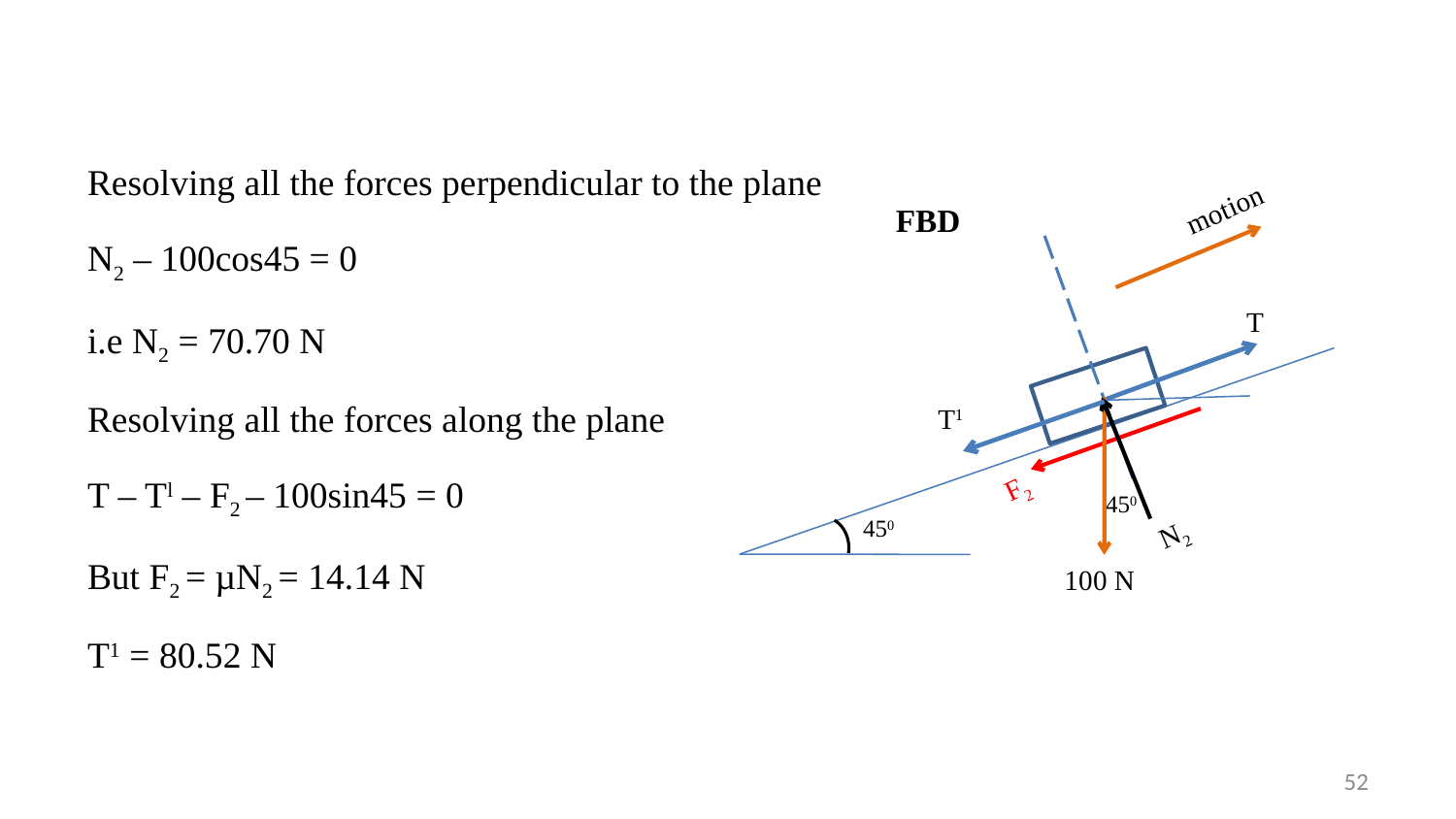

Resolving all the forces perpendicular to the plane
N2 – 100cos45 = 0
i.e N2 = 70.70 N
Resolving all the forces along the plane
T – Tl – F2 – 100sin45 = 0
But F2 = µN2 = 14.14 N
T1 = 80.52 N

motion
FBD
T

T1
F2
450
450
N2

 100 N
52